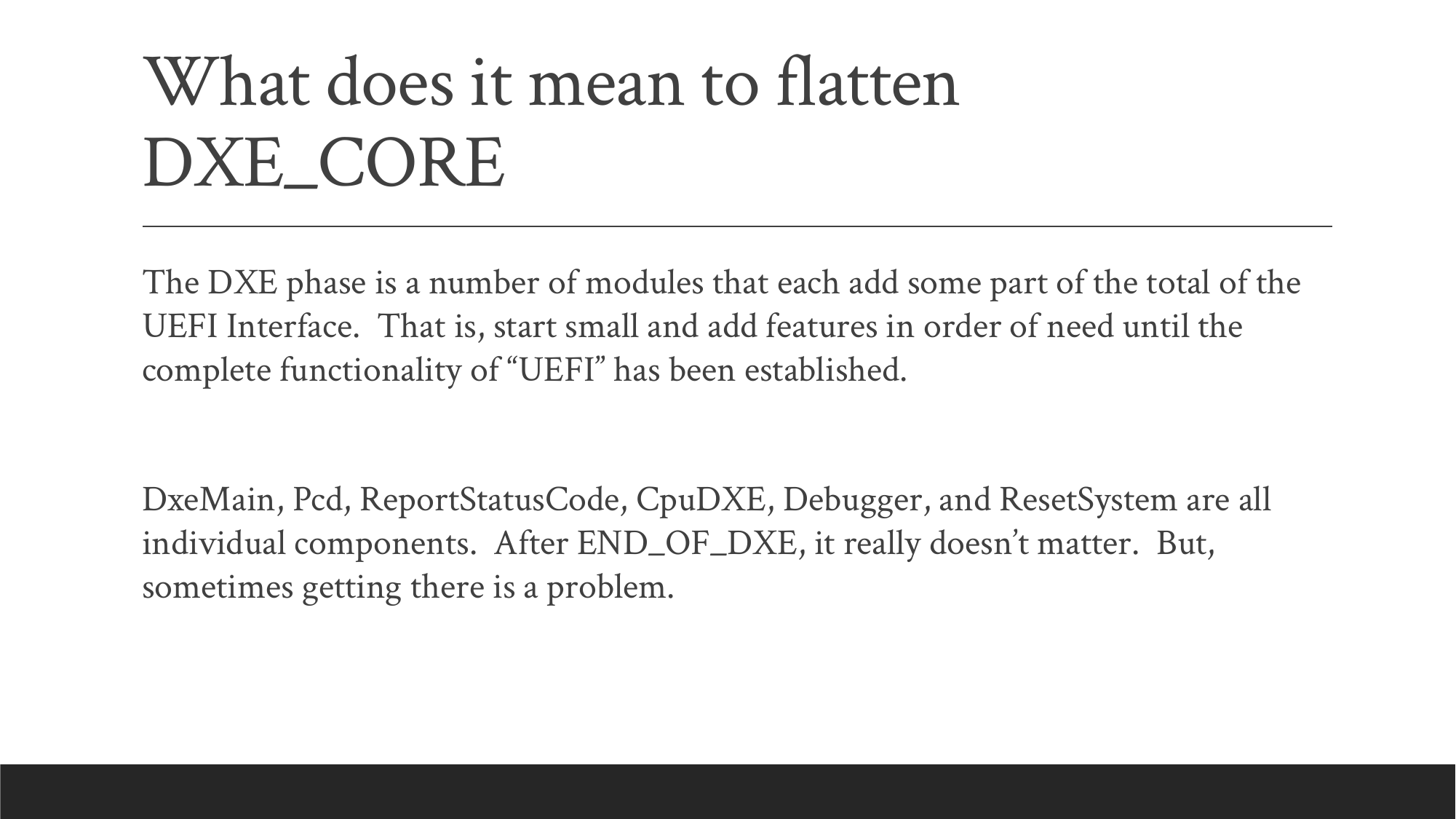

# What does it mean to flatten DXE_CORE
The DXE phase is a number of modules that each add some part of the total of the UEFI Interface.  That is, start small and add features in order of need until the complete functionality of “UEFI” has been established.

DxeMain, Pcd, ReportStatusCode, CpuDXE, Debugger, and ResetSystem are all individual components.  After END_OF_DXE, it really doesn’t matter.  But, sometimes getting there is a problem.